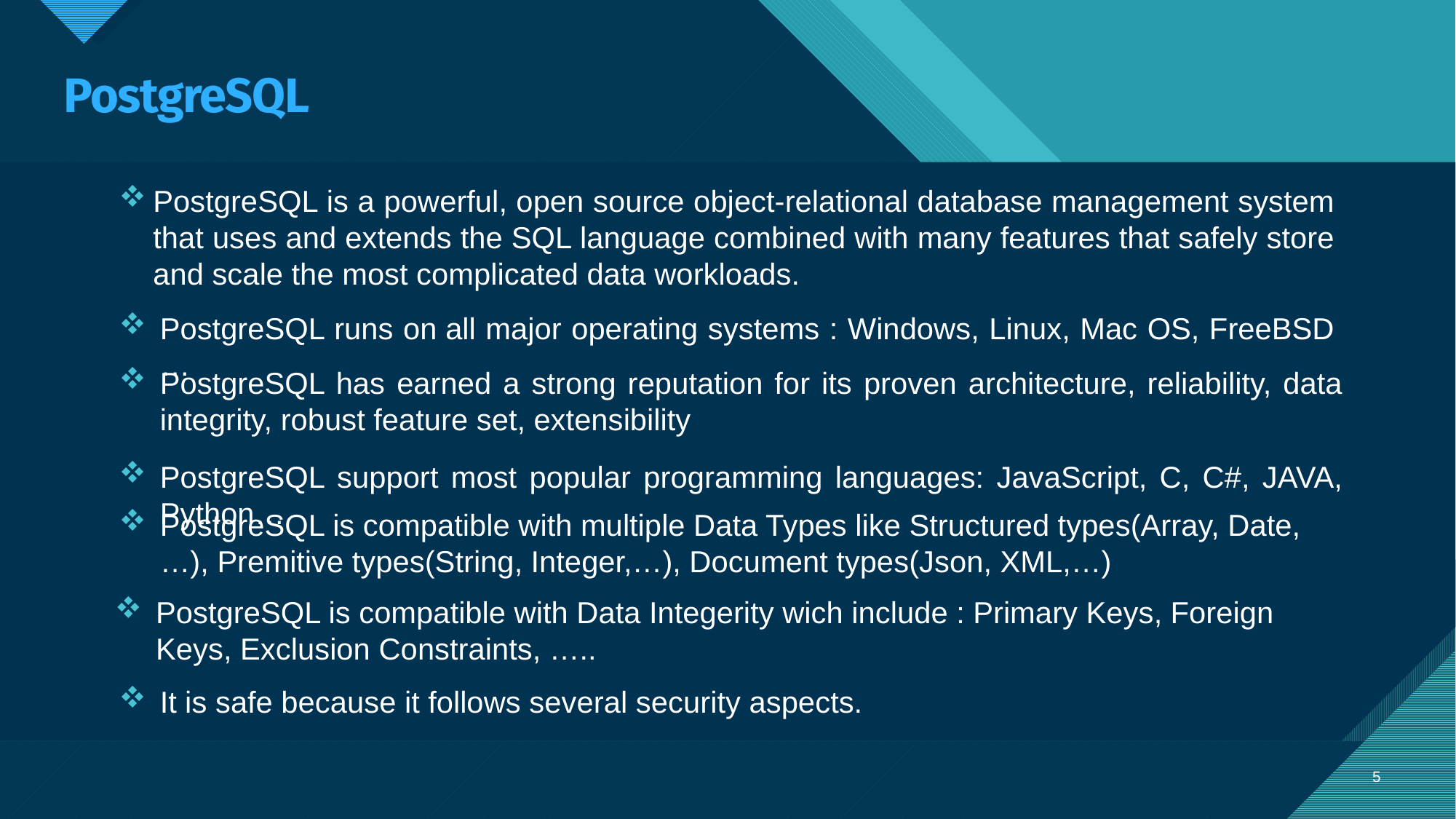

# PostgreSQL
PostgreSQL is a powerful, open source object-relational database management system that uses and extends the SQL language combined with many features that safely store and scale the most complicated data workloads.
PostgreSQL runs on all major operating systems : Windows, Linux, Mac OS, FreeBSD …
PostgreSQL has earned a strong reputation for its proven architecture, reliability, data integrity, robust feature set, extensibility
PostgreSQL support most popular programming languages: JavaScript, C, C#, JAVA, Python…

PostgreSQL is compatible with multiple Data Types like Structured types(Array, Date,…), Premitive types(String, Integer,…), Document types(Json, XML,…)
PostgreSQL is compatible with Data Integerity wich include : Primary Keys, Foreign Keys, Exclusion Constraints, …..
It is safe because it follows several security aspects.
5